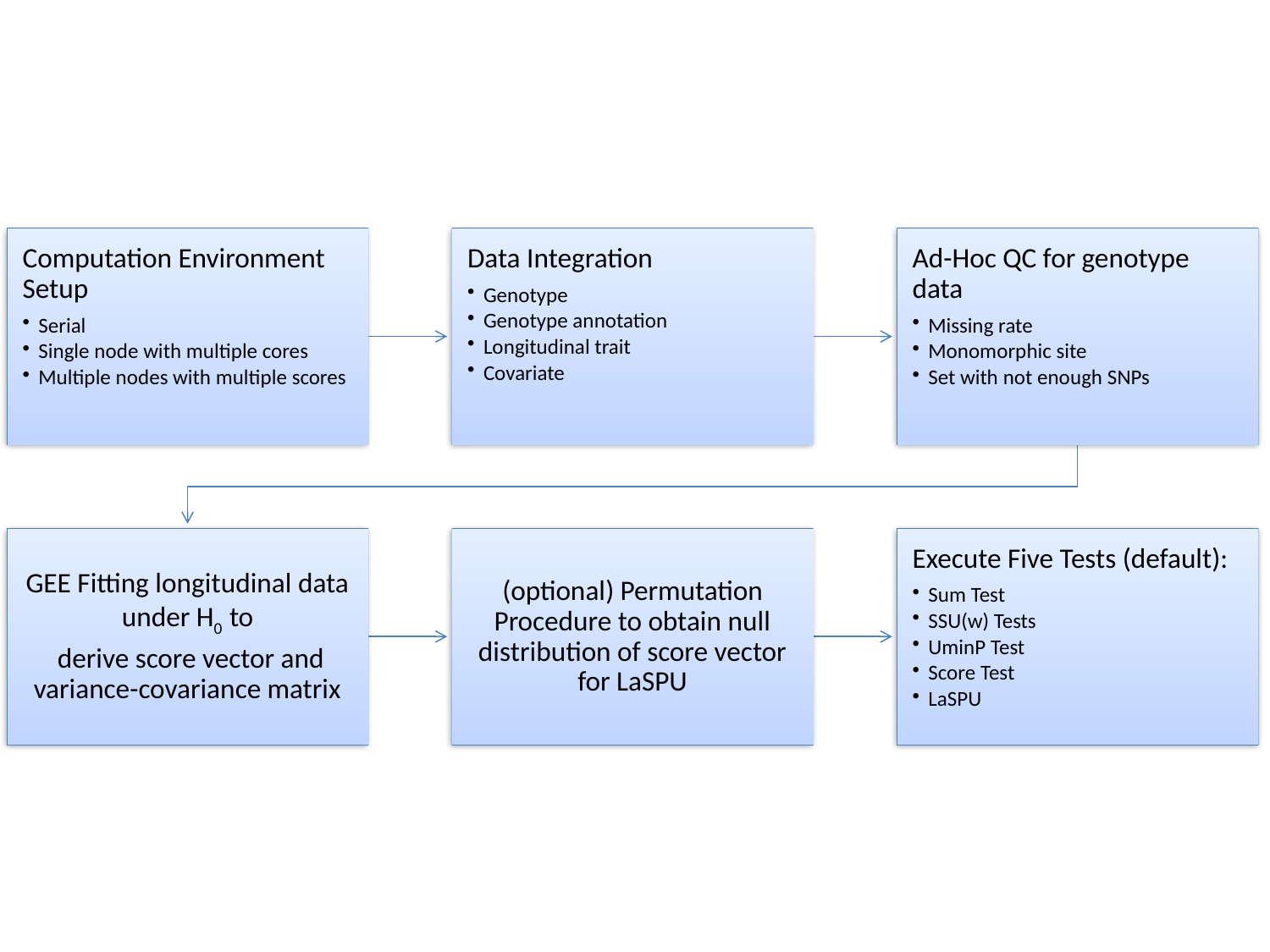

Computation Environment Setup
Serial
Single node with multiple cores
Multiple nodes with multiple scores

Data Integration
Genotype
Genotype annotation
Longitudinal trait
Covariate

Ad-Hoc QC for genotype data
Missing rate
Monomorphic site
Set with not enough SNPs

GEE Fitting longitudinal data under H0  to
 derive score vector and variance-covariance matrix

(optional) Permutation Procedure to obtain null distribution of score vector for LaSPU
Execute Five Tests (default):
Sum Test
SSU(w) Tests
UminP Test
Score Test
LaSPU